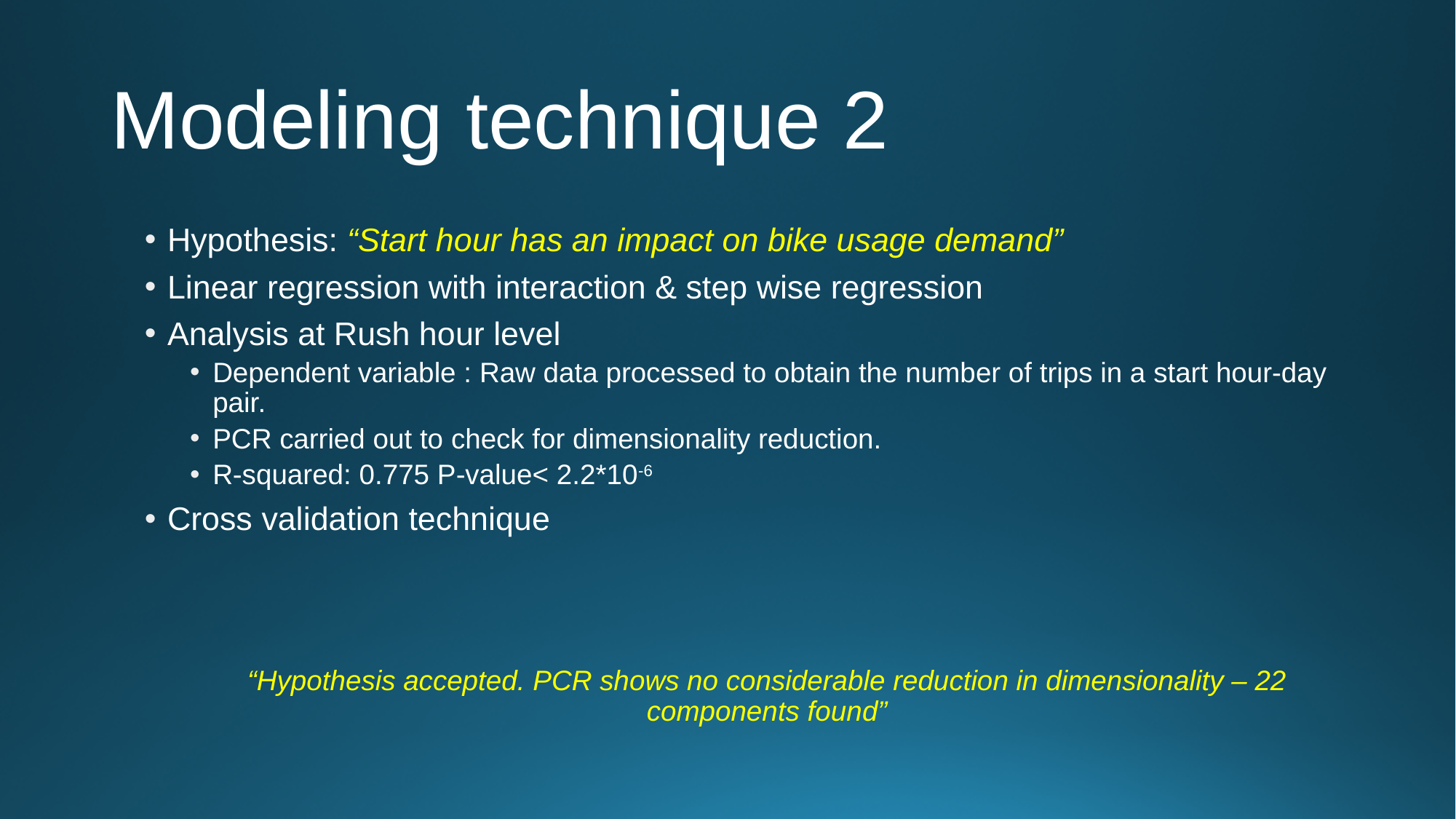

# Modeling technique 2
Hypothesis: “Start hour has an impact on bike usage demand”
Linear regression with interaction & step wise regression
Analysis at Rush hour level
Dependent variable : Raw data processed to obtain the number of trips in a start hour-day pair.
PCR carried out to check for dimensionality reduction.
R-squared: 0.775 P-value< 2.2*10-6
Cross validation technique

“Hypothesis accepted. PCR shows no considerable reduction in dimensionality – 22 components found”